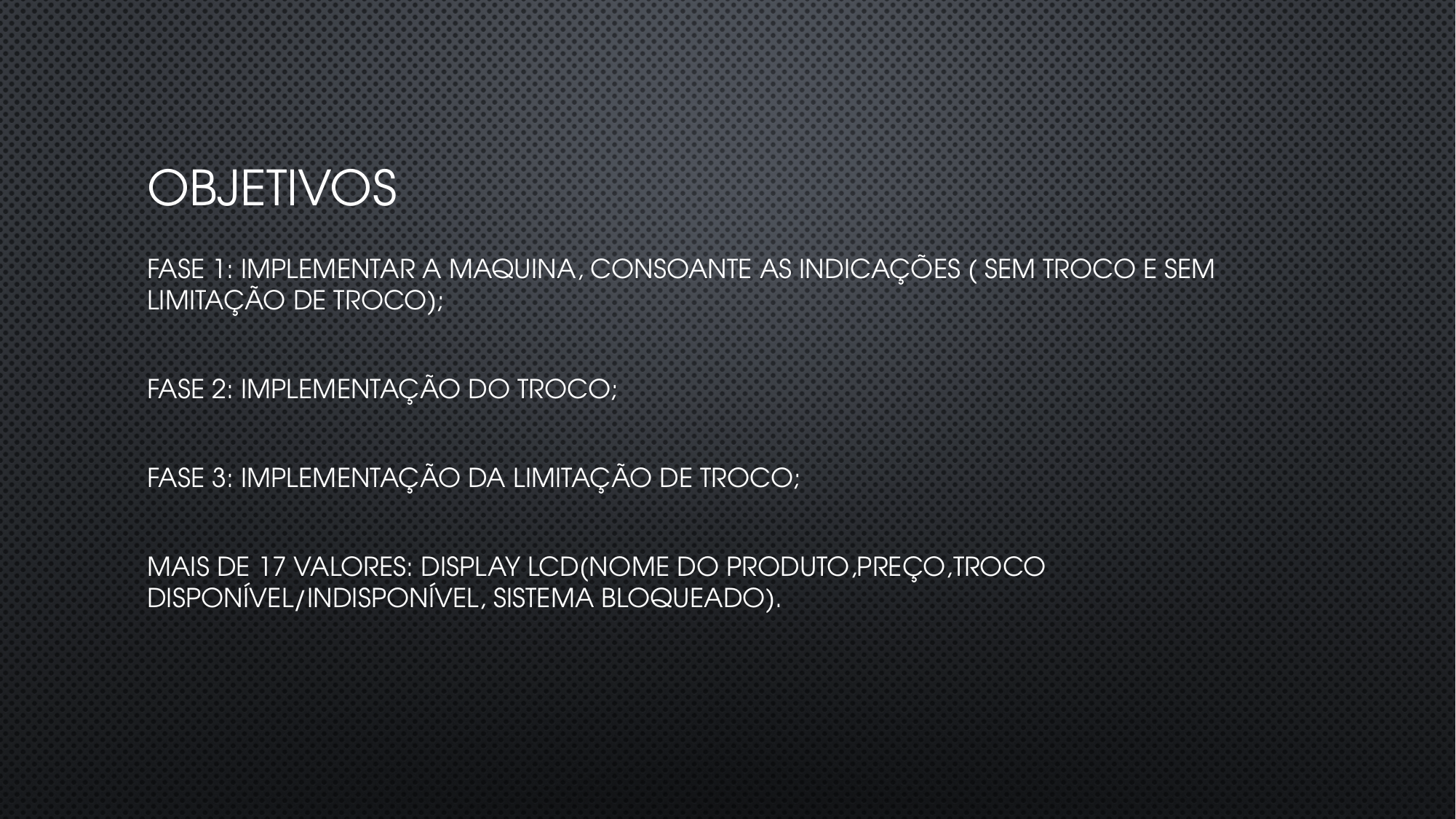

# Objetivos
Fase 1: Implementar a maquina, consoante as indicações ( sem troco e sem limitação de troco);

Fase 2: implementação do troco;

Fase 3: Implementação da limitação de troco;

Mais de 17 valores: Display LCD(nome do produto,preço,troco disponível/indisponível, Sistema Bloqueado).